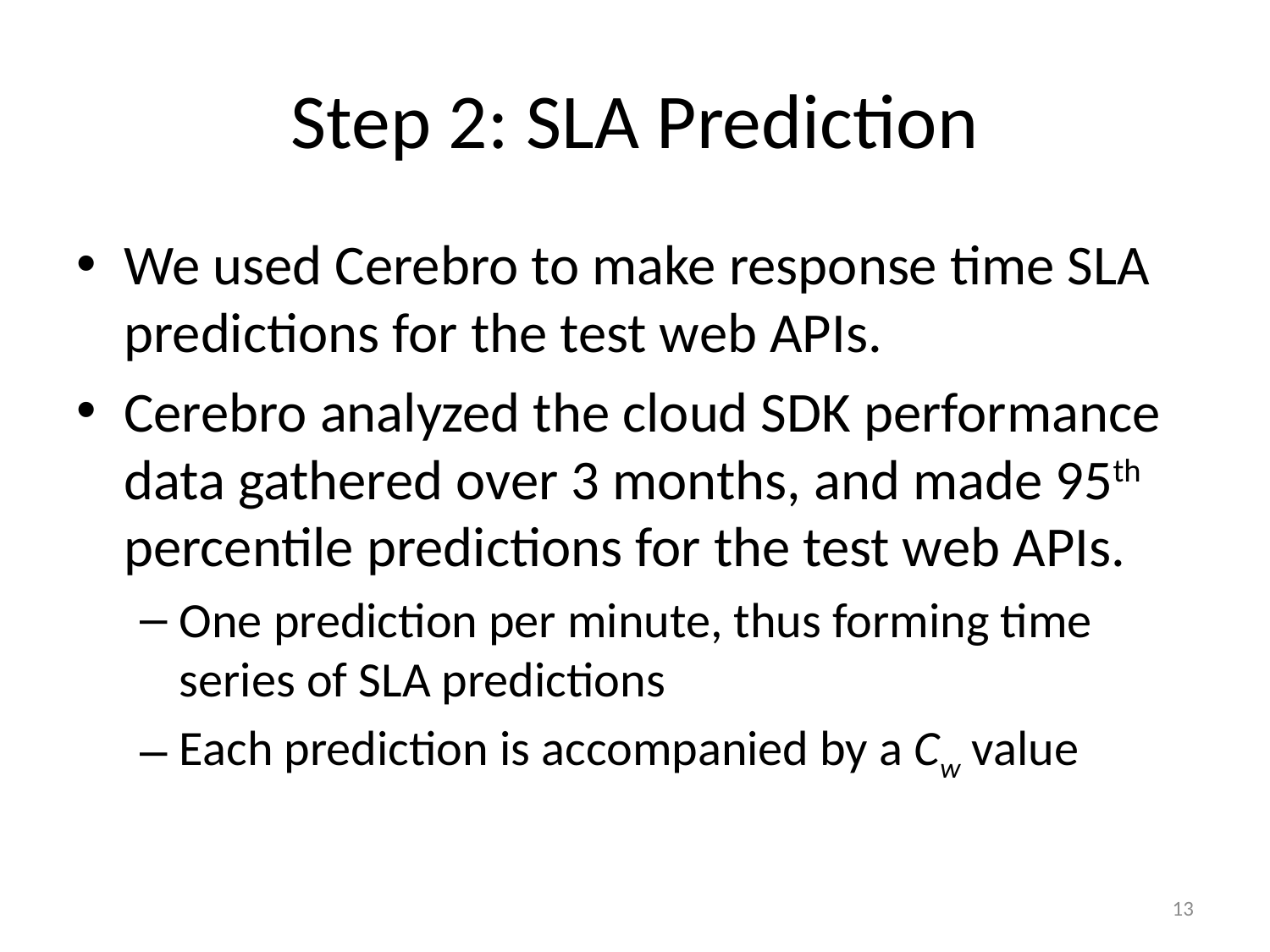

# Step 2: SLA Prediction
We used Cerebro to make response time SLA predictions for the test web APIs.
Cerebro analyzed the cloud SDK performance data gathered over 3 months, and made 95th percentile predictions for the test web APIs.
One prediction per minute, thus forming time series of SLA predictions
Each prediction is accompanied by a Cw value
13